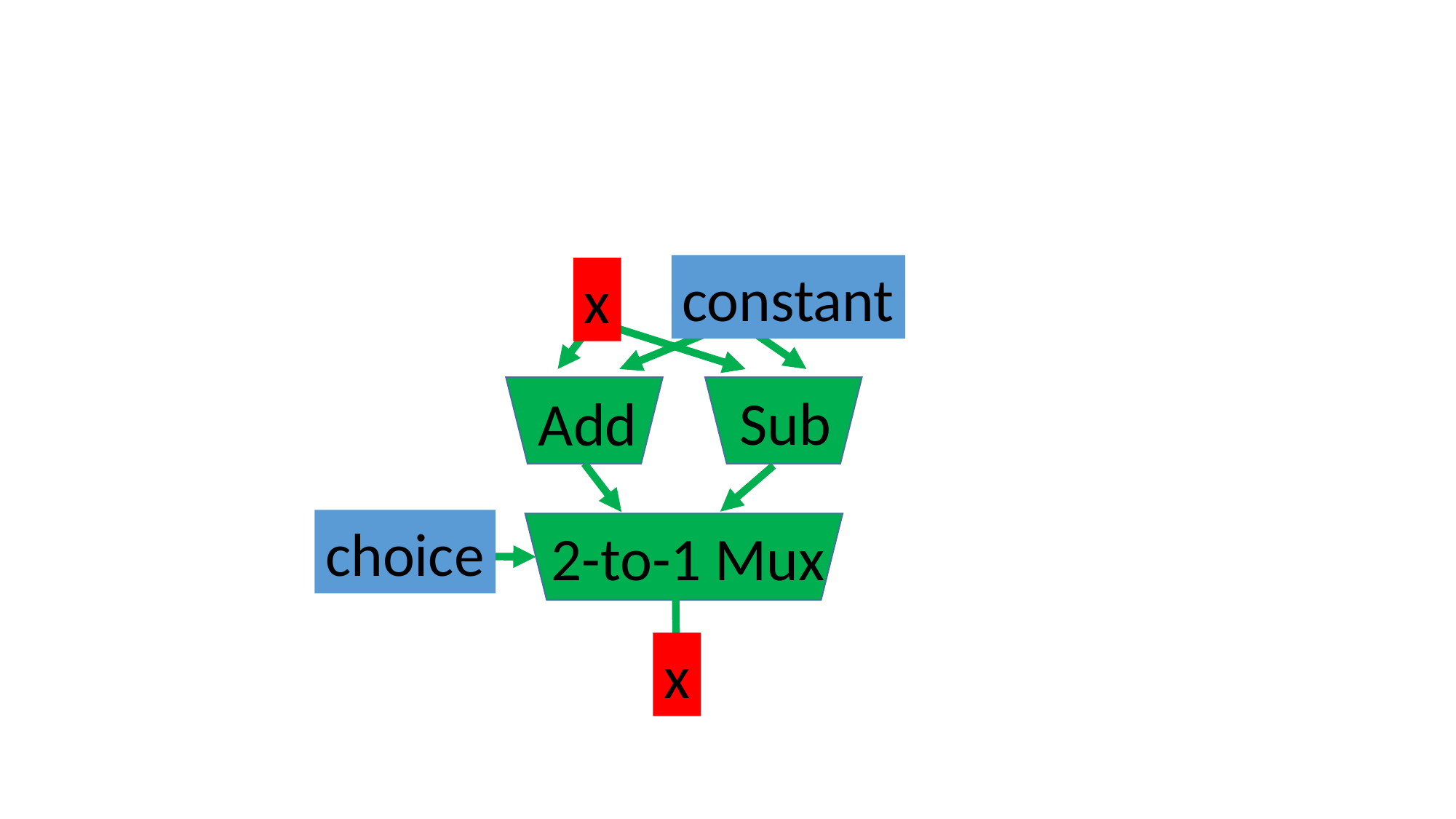

#

constant
x

Sub
Add
choice

2-to-1 Mux
x